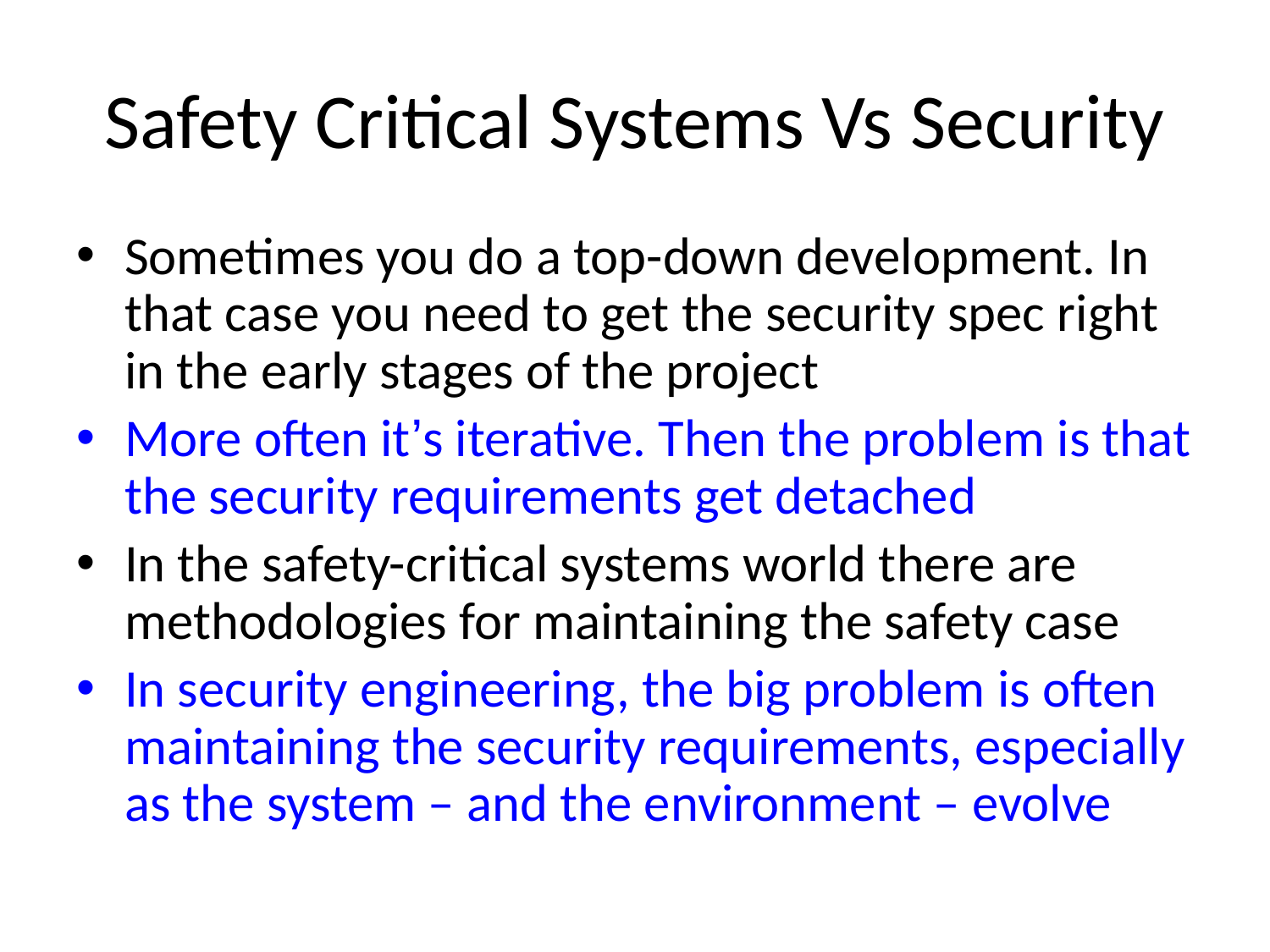

# Safety Critical Systems Vs Security
Sometimes you do a top-down development. In that case you need to get the security spec right in the early stages of the project
More often it’s iterative. Then the problem is that the security requirements get detached
In the safety-critical systems world there are methodologies for maintaining the safety case
In security engineering, the big problem is often maintaining the security requirements, especially as the system – and the environment – evolve